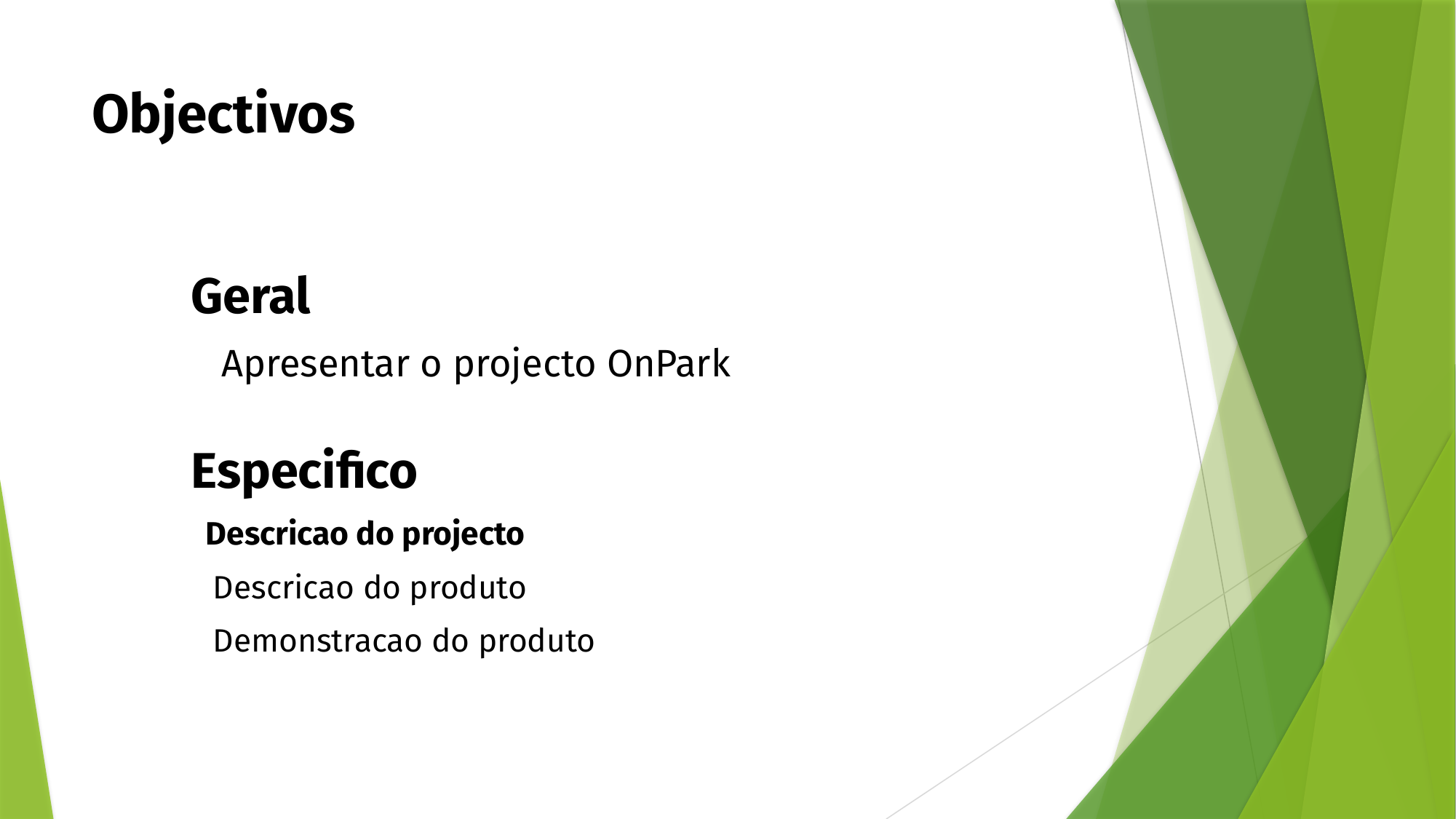

# Objectivos
Geral
   Apresentar o projecto OnPark

Especifico
        Descricao do projecto
        Descricao do produto
        Demonstracao do produto